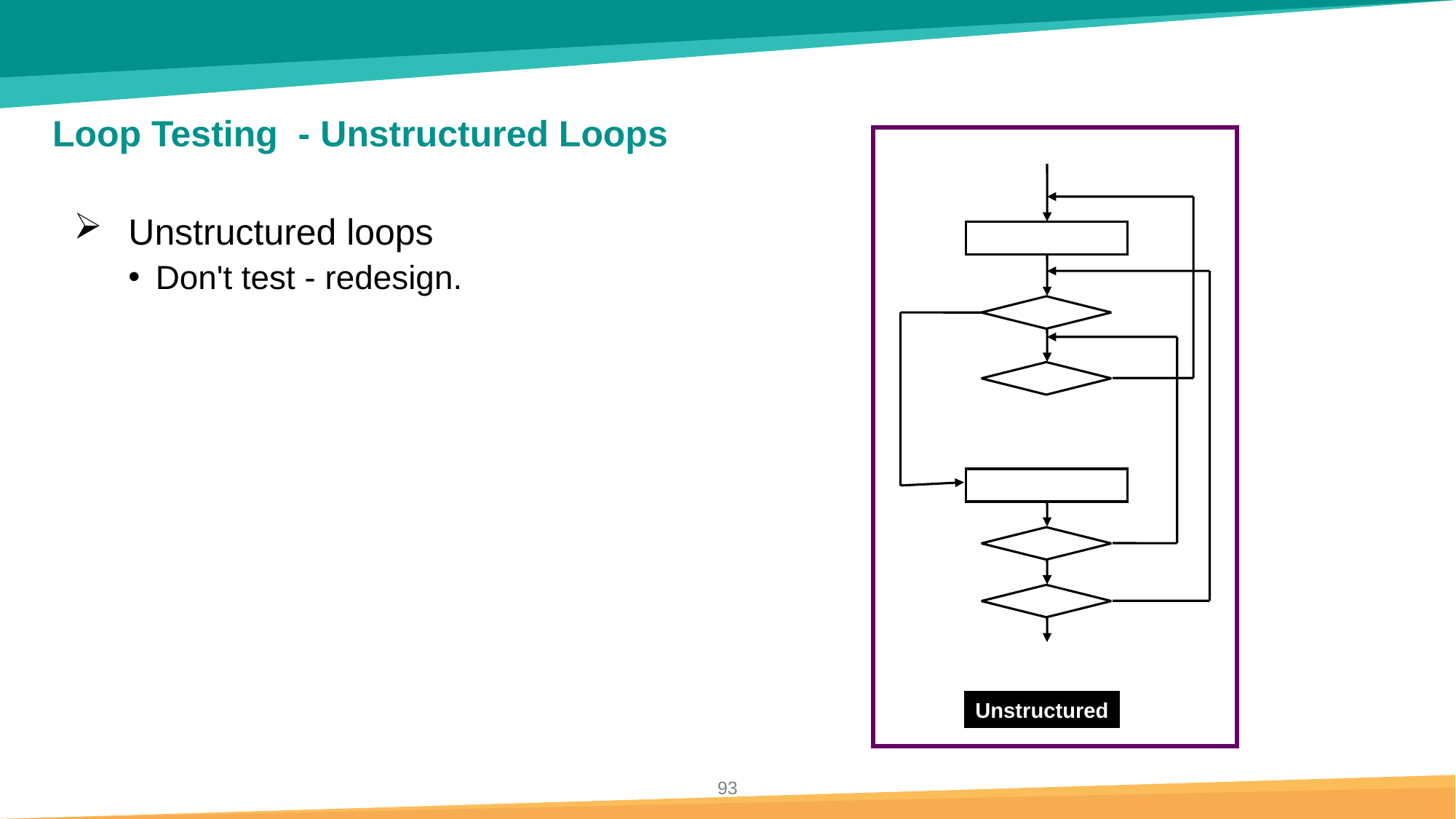

# Loop Testing  - Unstructured Loops

Unstructured
Unstructured loops
Don't test - redesign.